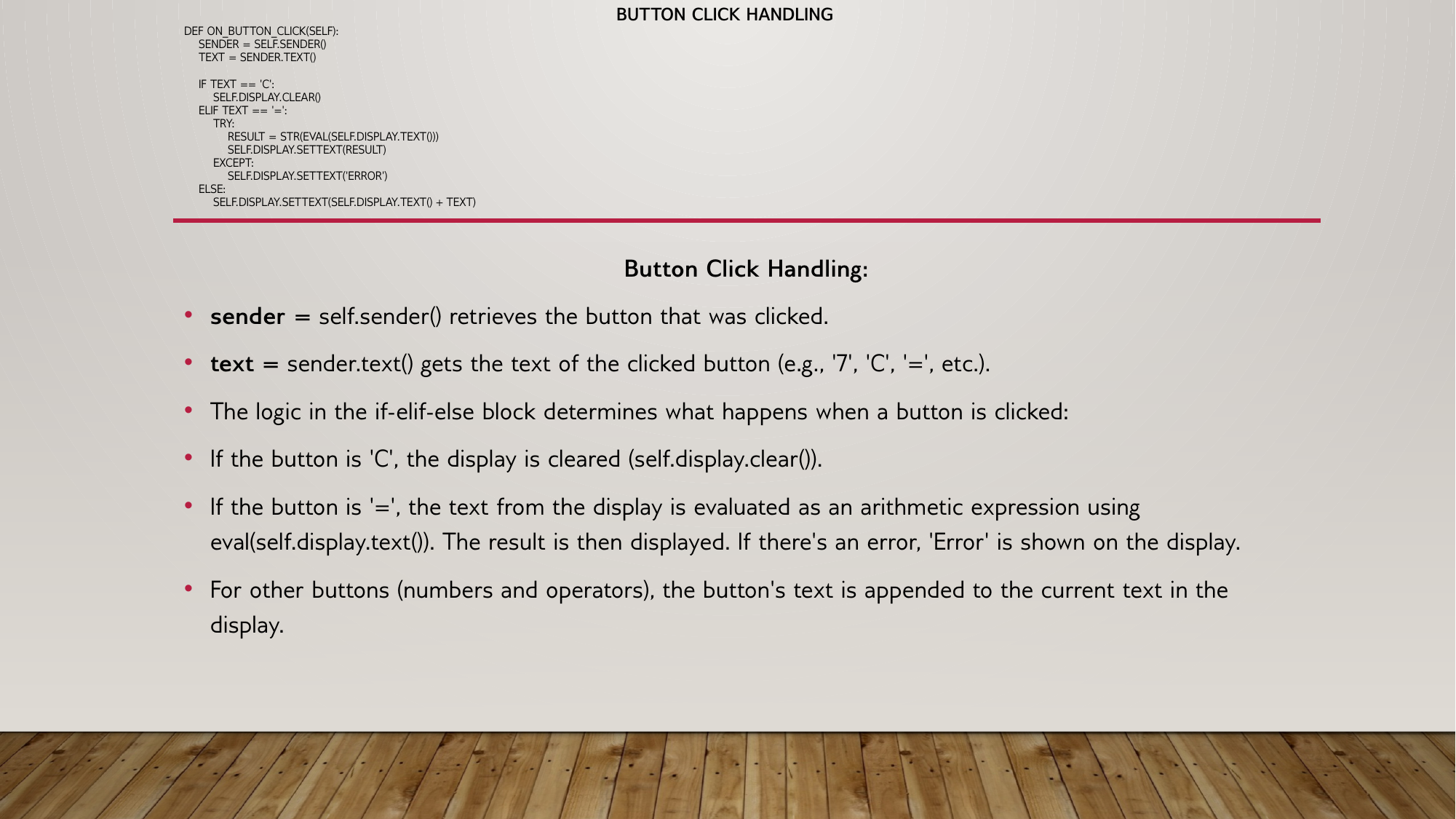

# Button Click Handling def on_button_click(self): sender = self.sender() text = sender.text() if text == 'C': self.display.clear() elif text == '=': try: result = str(eval(self.display.text())) self.display.setText(result) except: self.display.setText('Error') else: self.display.setText(self.display.text() + text)
Button Click Handling:
sender = self.sender() retrieves the button that was clicked.
text = sender.text() gets the text of the clicked button (e.g., '7', 'C', '=', etc.).
The logic in the if-elif-else block determines what happens when a button is clicked:
If the button is 'C', the display is cleared (self.display.clear()).
If the button is '=', the text from the display is evaluated as an arithmetic expression using eval(self.display.text()). The result is then displayed. If there's an error, 'Error' is shown on the display.
For other buttons (numbers and operators), the button's text is appended to the current text in the display.